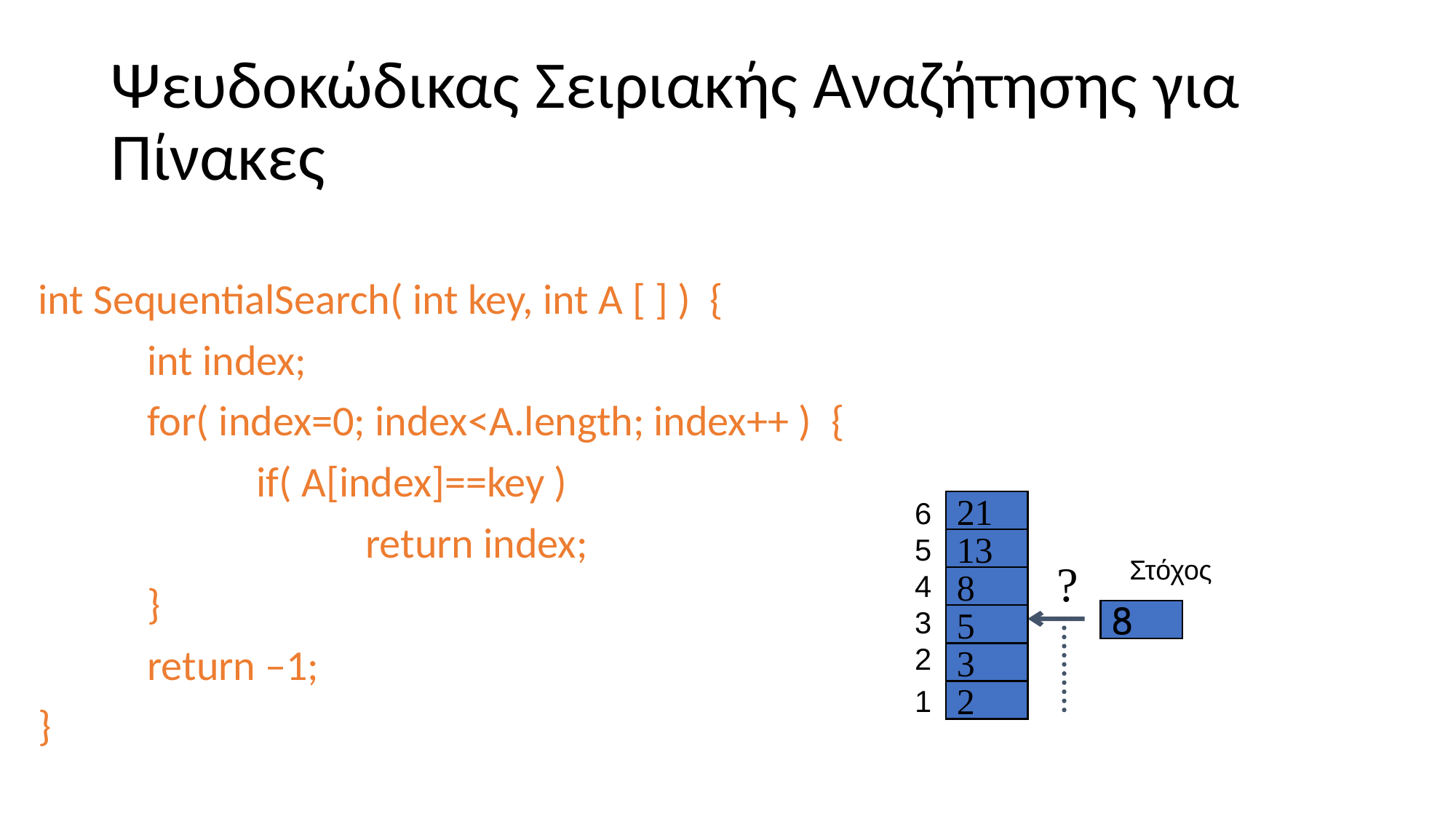

# Ψευδοκώδικας Σειριακής Αναζήτησης για Πίνακες
	int SequentialSearch( int key, int Α [ ] )  {
		int index;
		for( index=0; index<Α.length; index++ )  {
			if( Α[index]==key )
				return index;
		}
		return –1;
	}
6
21
5
13
Στόχος
4
?
8
3
8
5

2
3
1
2